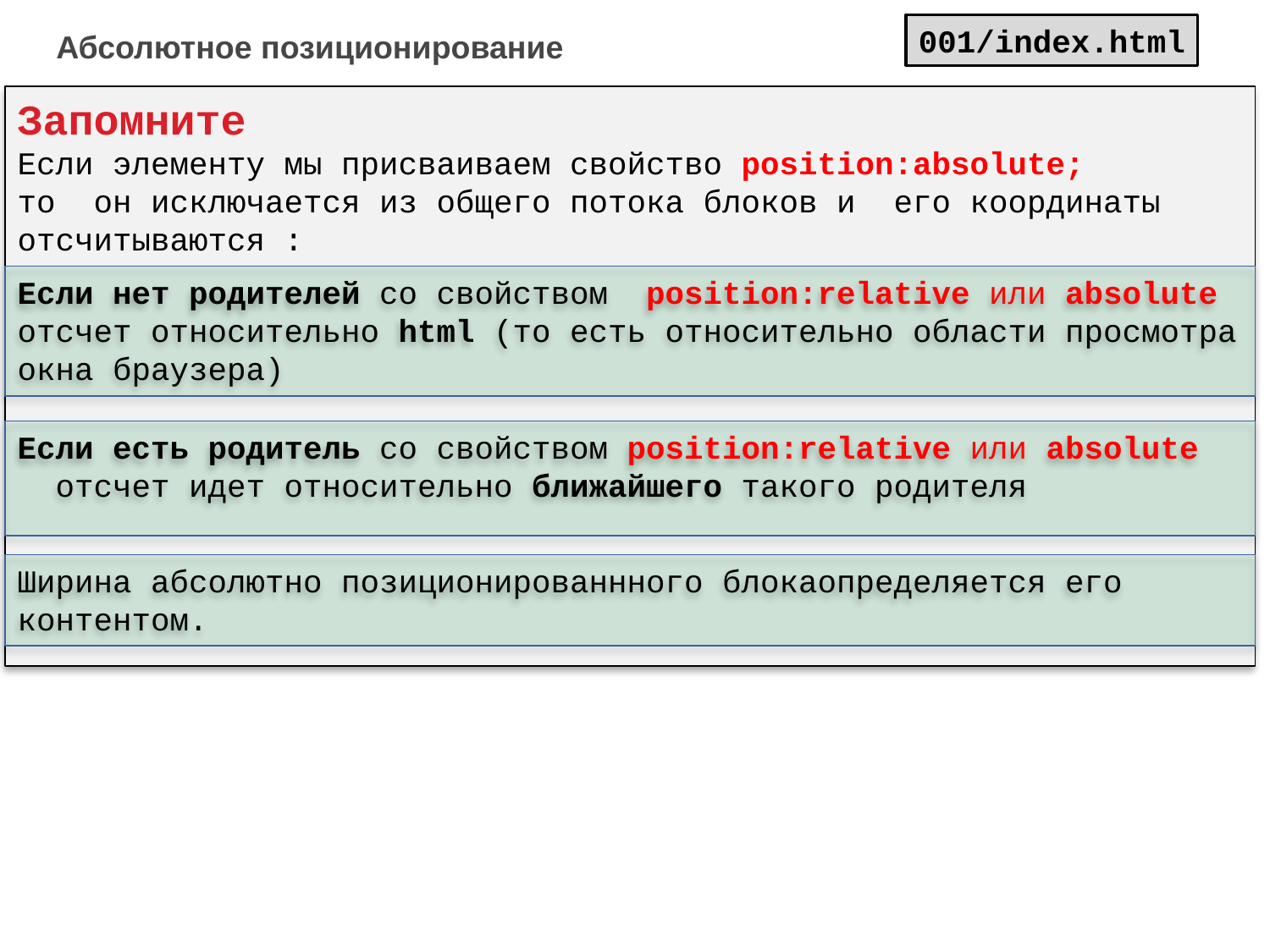

001/index.html
# Абсолютное позиционирование
Запомните
Если элементу мы присваиваем свойство position:absolute;
то  он исключается из общего потока блоков и  его координаты
отсчитываются :

Если нет родителей со свойством  position:relative или absolute
отсчет относительно html (то есть относительно области просмотра окна браузера)

Если есть родитель со свойством position:relative или absolute     отсчет идет относительно ближайшего такого родителя

Ширина абсолютно позиционированнного блокаопределяется его контентом.